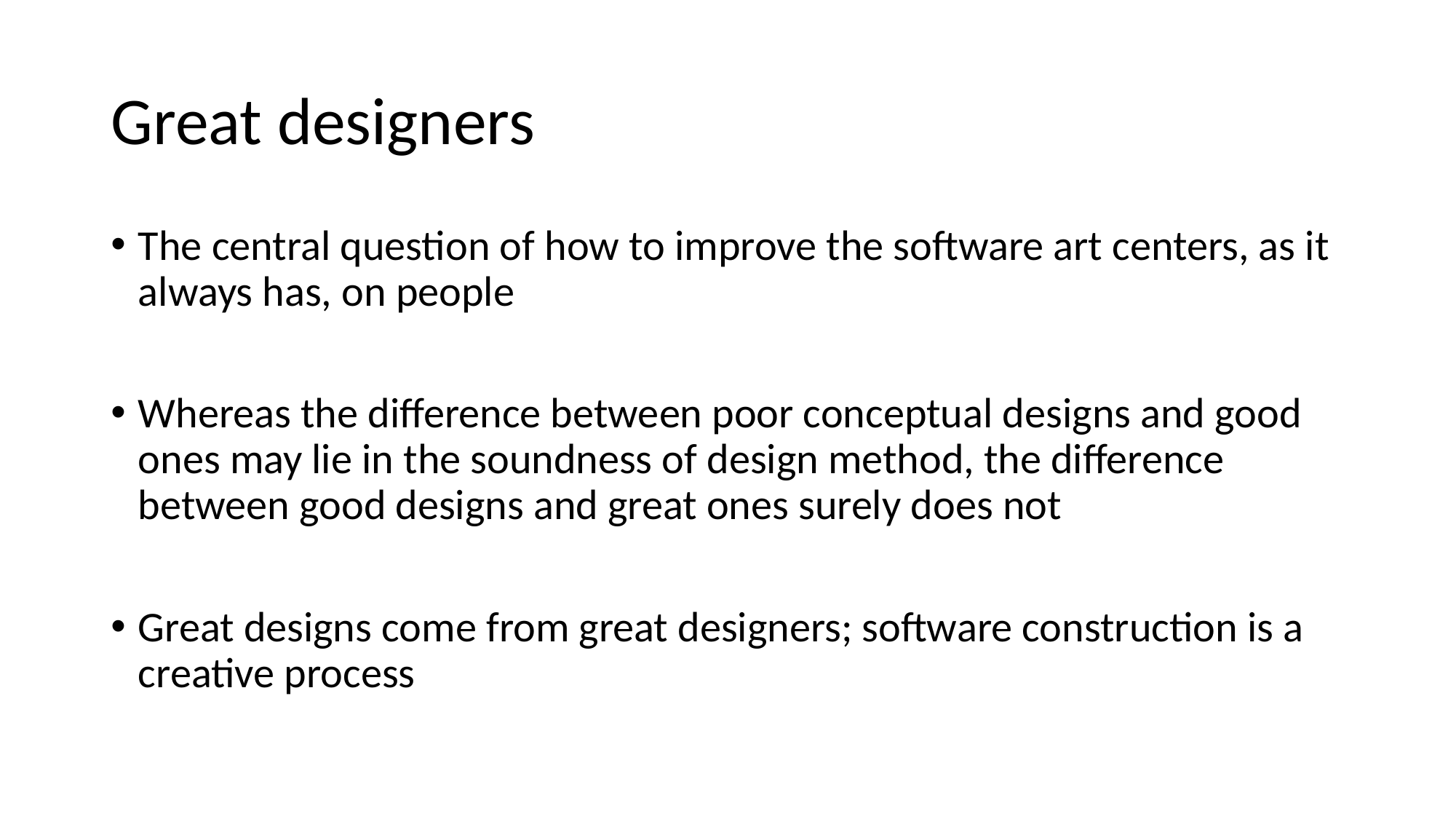

# Great designers
The central question of how to improve the software art centers, as it always has, on people

Whereas the difference between poor conceptual designs and good ones may lie in the soundness of design method, the difference between good designs and great ones surely does not

Great designs come from great designers; software construction is a creative process